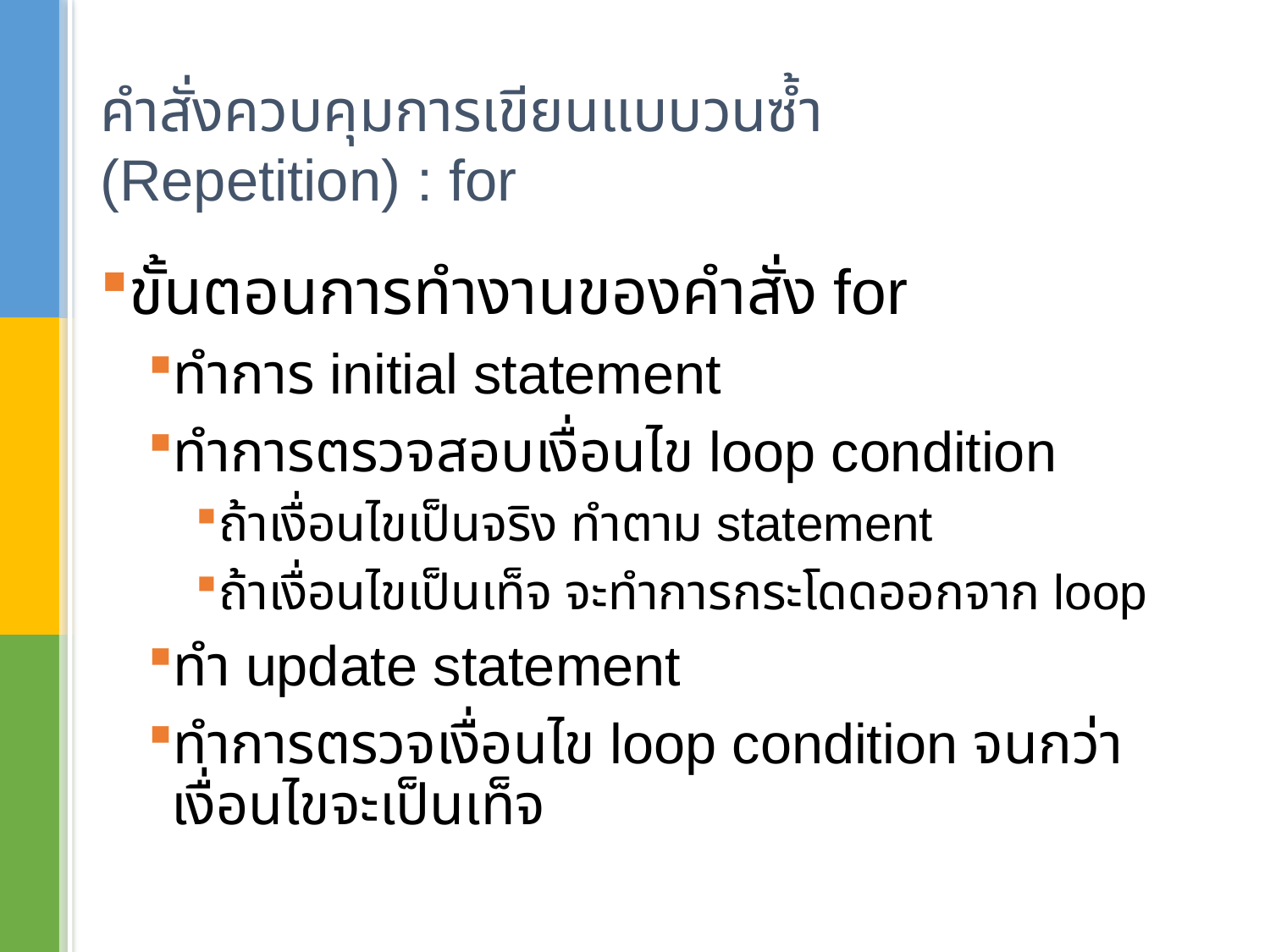

# คำสั่งควบคุมการเขียนแบบวนซ้ำ (Repetition) : for
ขั้นตอนการทำงานของคำสั่ง for
ทำการ initial statement
ทำการตรวจสอบเงื่อนไข loop condition
ถ้าเงื่อนไขเป็นจริง ทำตาม statement
ถ้าเงื่อนไขเป็นเท็จ จะทำการกระโดดออกจาก loop
ทำ update statement
ทำการตรวจเงื่อนไข loop condition จนกว่าเงื่อนไขจะเป็นเท็จ